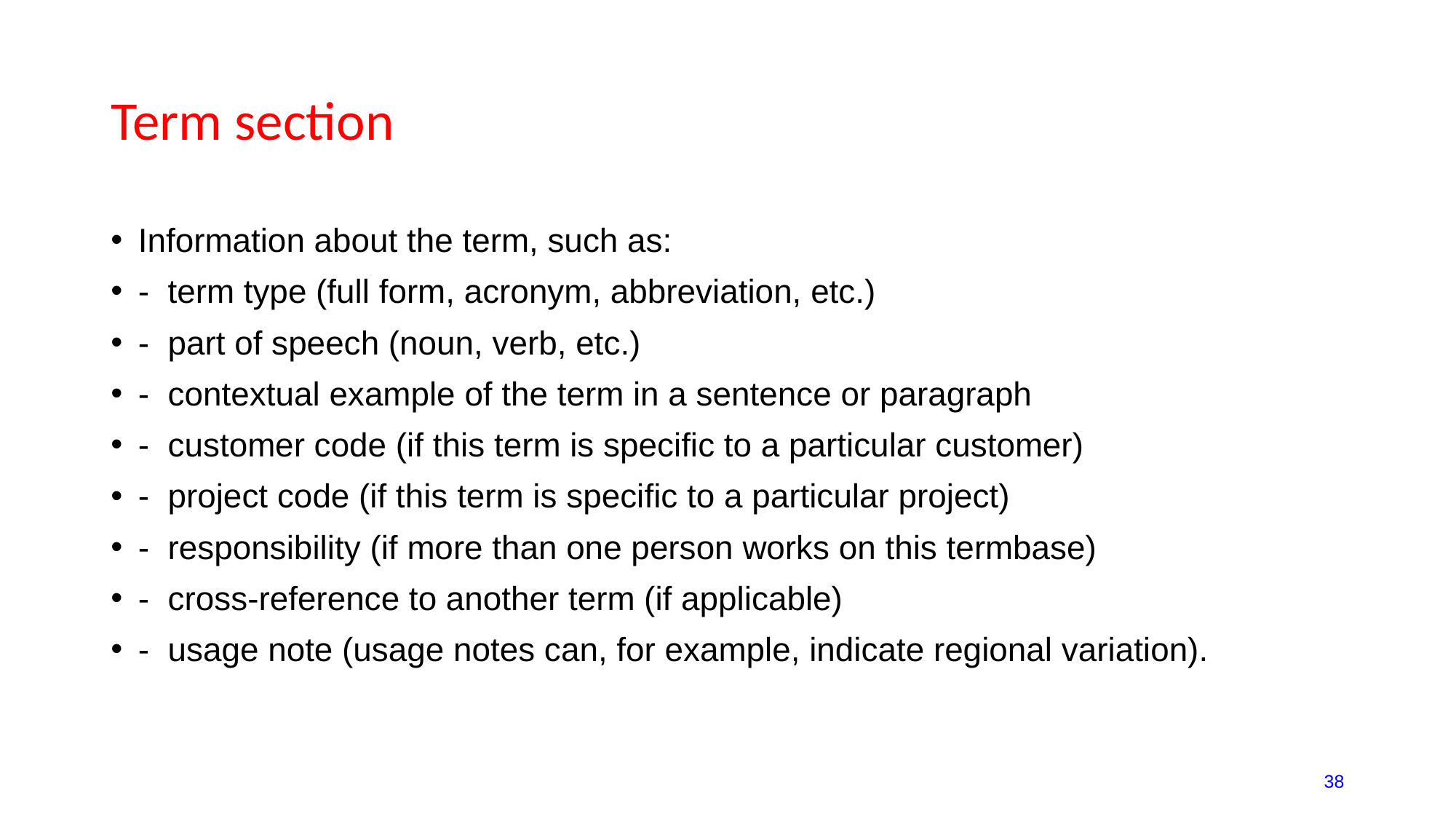

# Term section
Information about the term, such as:
-  term type (full form, acronym, abbreviation, etc.)
-  part of speech (noun, verb, etc.)
-  contextual example of the term in a sentence or paragraph
-  customer code (if this term is specific to a particular customer)
-  project code (if this term is specific to a particular project)
-  responsibility (if more than one person works on this termbase)
-  cross-reference to another term (if applicable)
-  usage note (usage notes can, for example, indicate regional variation).

38